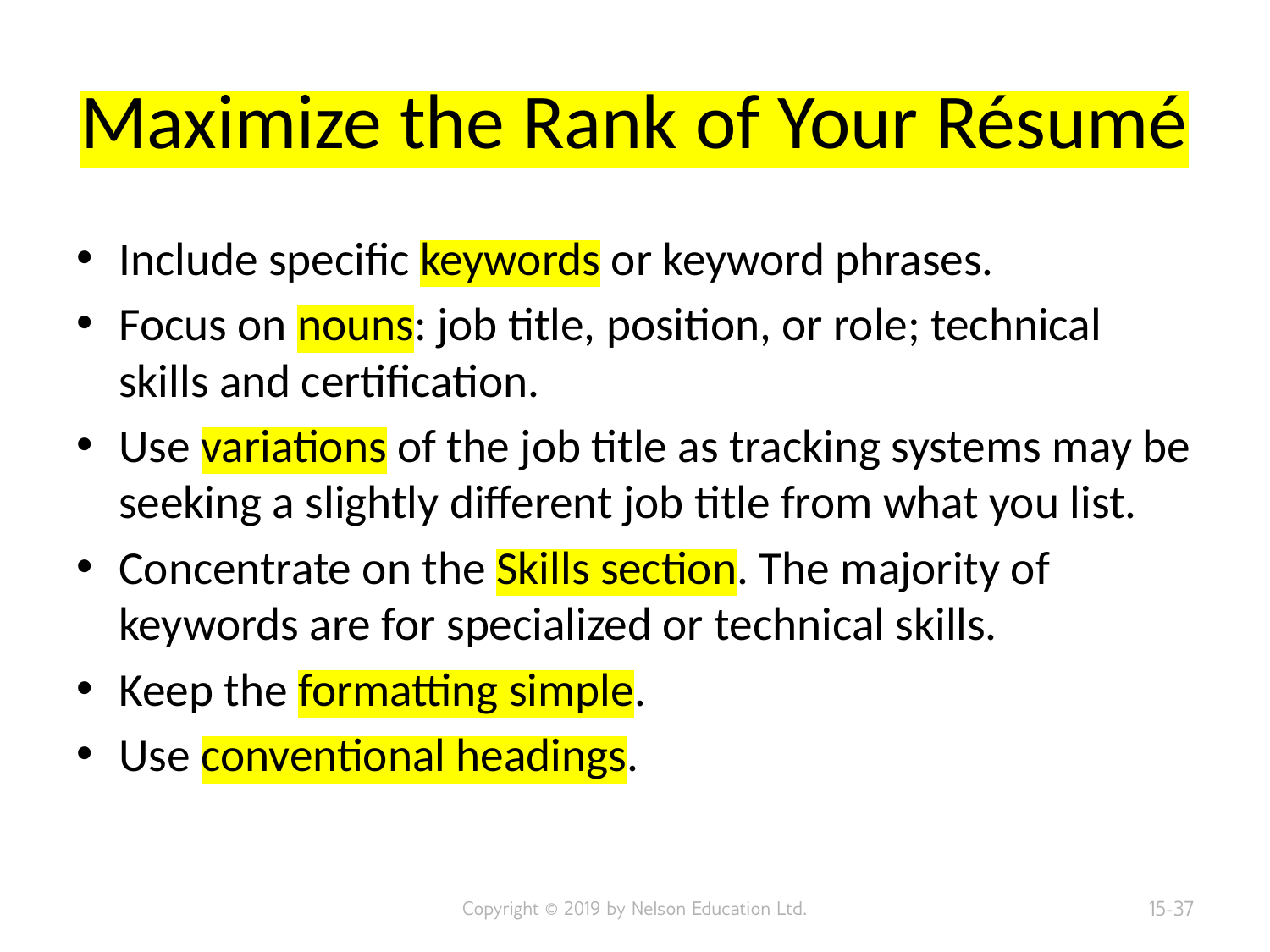

# Maximize the Rank of Your Résumé
Include specific keywords or keyword phrases.
Focus on nouns: job title, position, or role; technical skills and certification.
Use variations of the job title as tracking systems may be seeking a slightly different job title from what you list.
Concentrate on the Skills section. The majority of keywords are for specialized or technical skills.
Keep the formatting simple.
Use conventional headings.
Copyright © 2019 by Nelson Education Ltd.
15-37